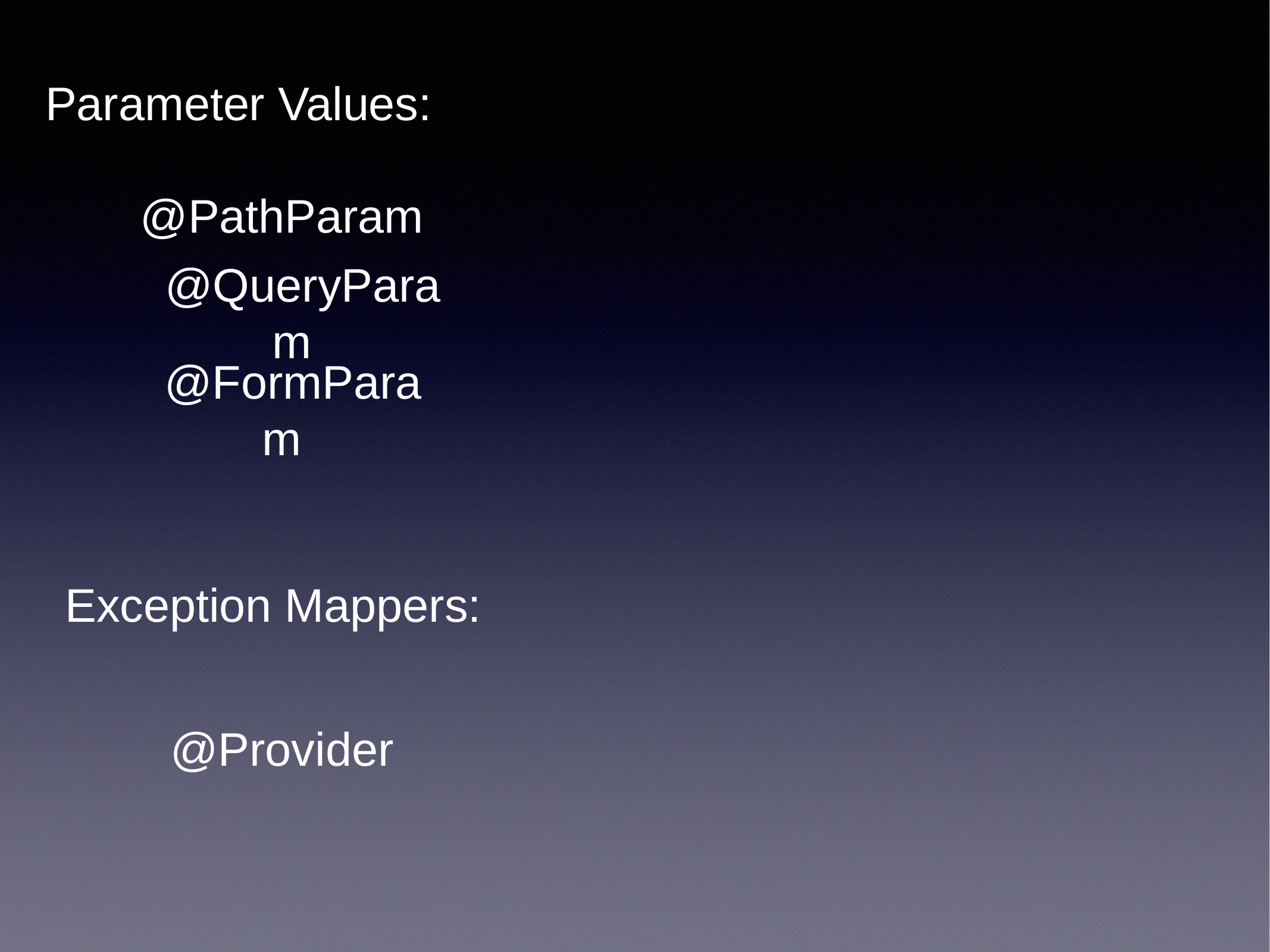

Parameter Values:
@PathParam
@QueryParam
@FormParam
Exception Mappers:
@Provider